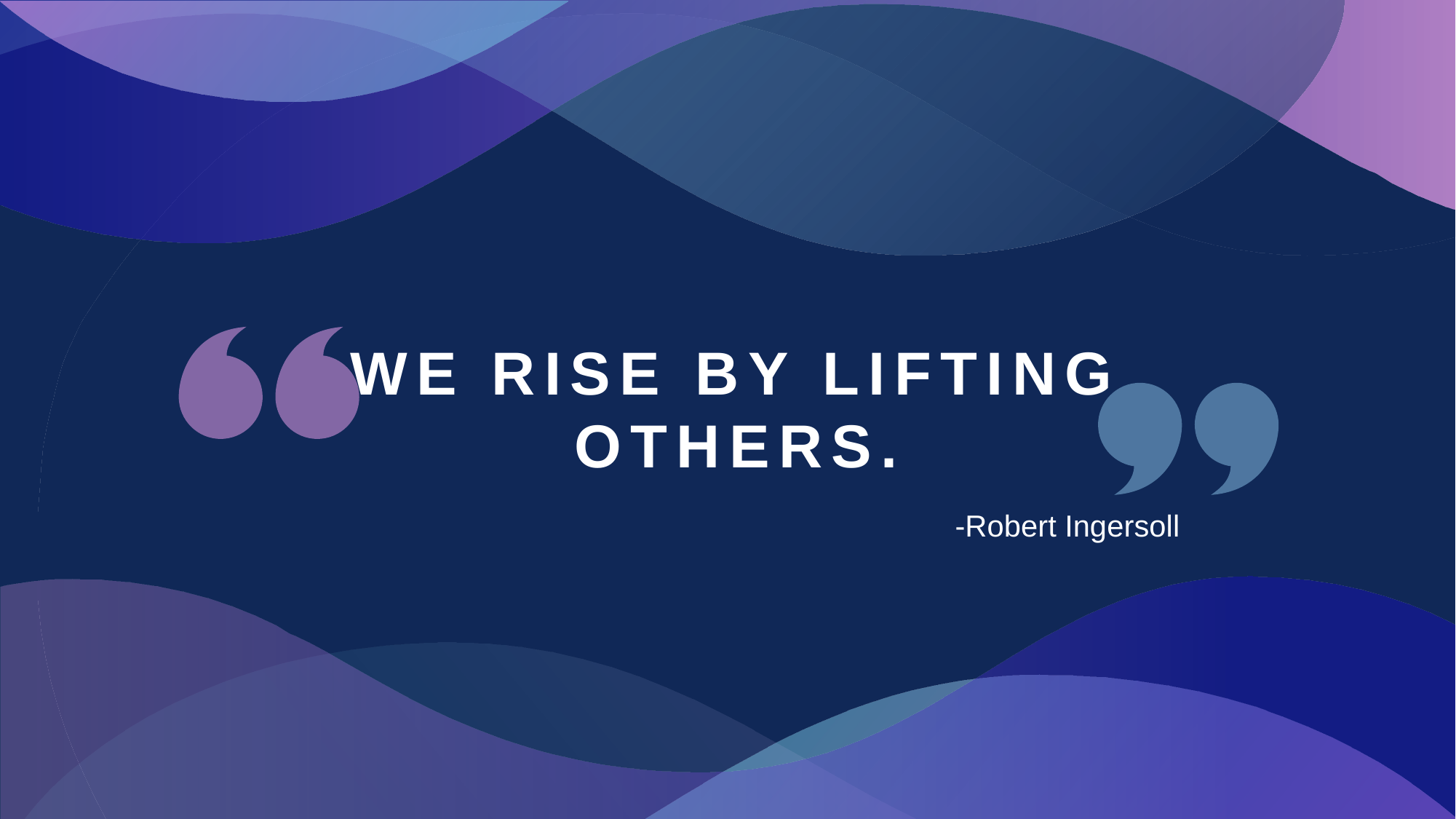

# We rise by lifting others.

-Robert Ingersoll